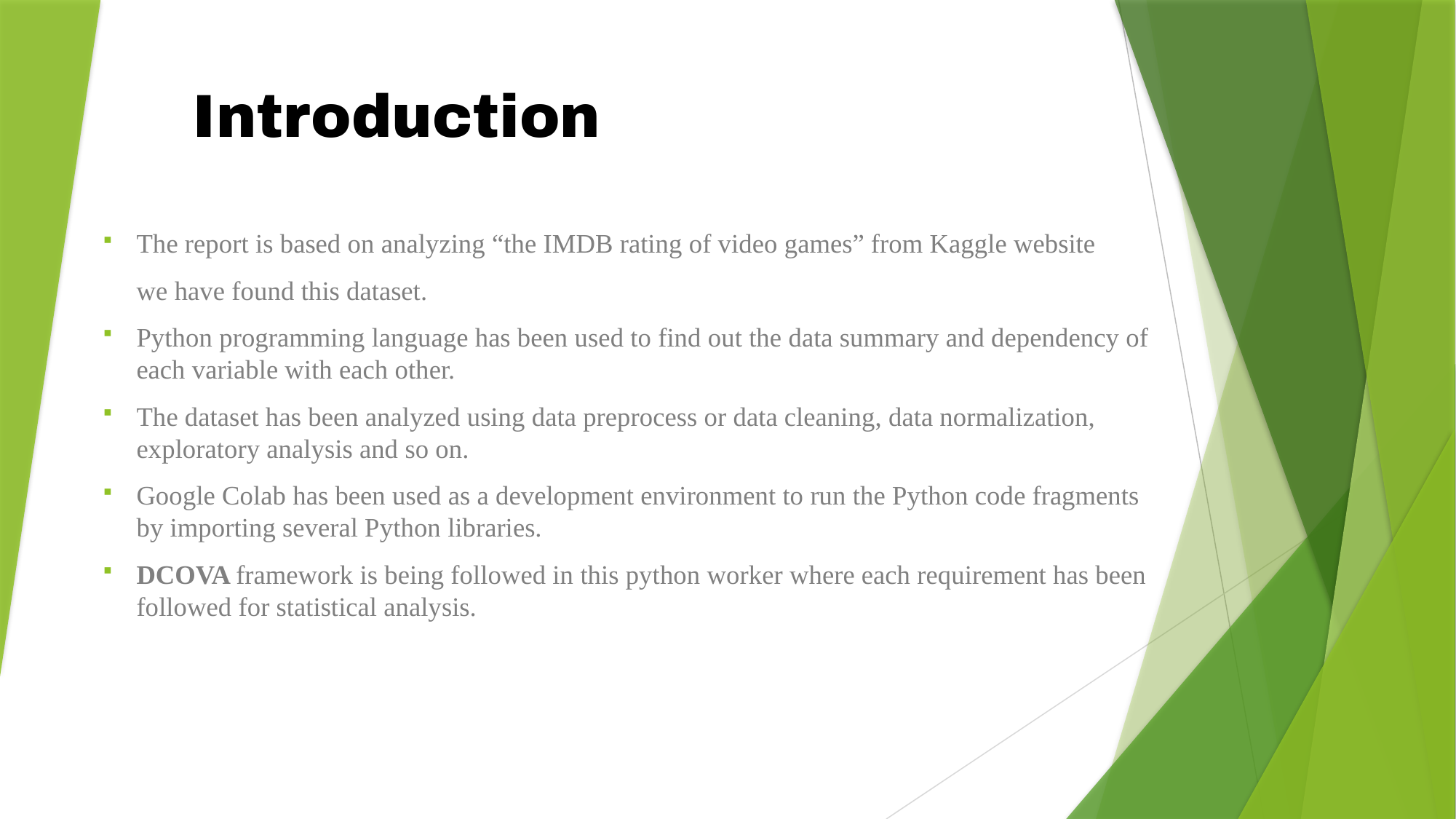

Introduction
The report is based on analyzing “the IMDB rating of video games” from Kaggle website
     we have found this dataset.
Python programming language has been used to find out the data summary and dependency of each variable with each other.
The dataset has been analyzed using data preprocess or data cleaning, data normalization, exploratory analysis and so on.
Google Colab has been used as a development environment to run the Python code fragments by importing several Python libraries.
DCOVA framework is being followed in this python worker where each requirement has been followed for statistical analysis.